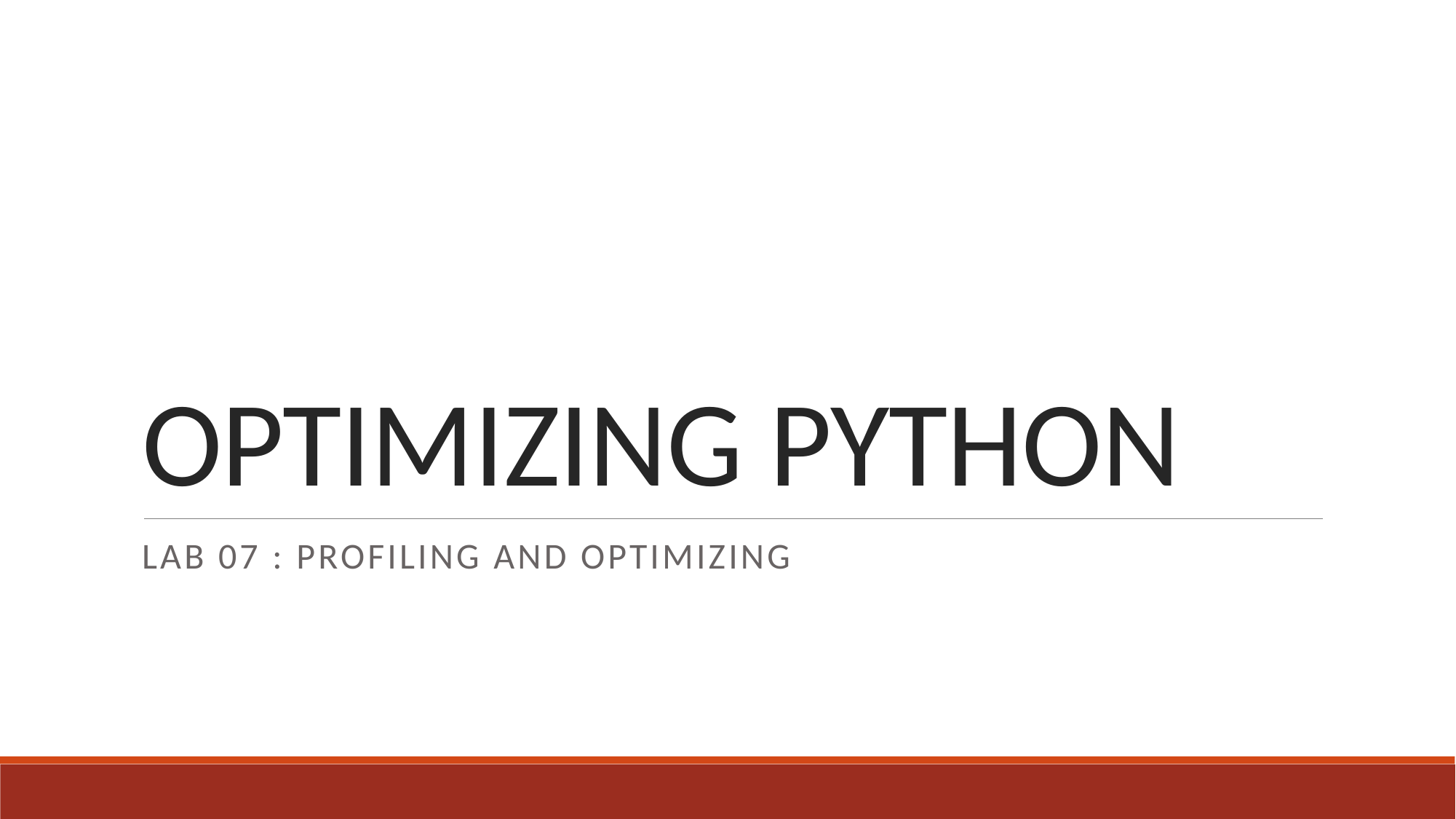

# OPTIMIZING PYTHON
Lab 07 : Profiling and optimizing